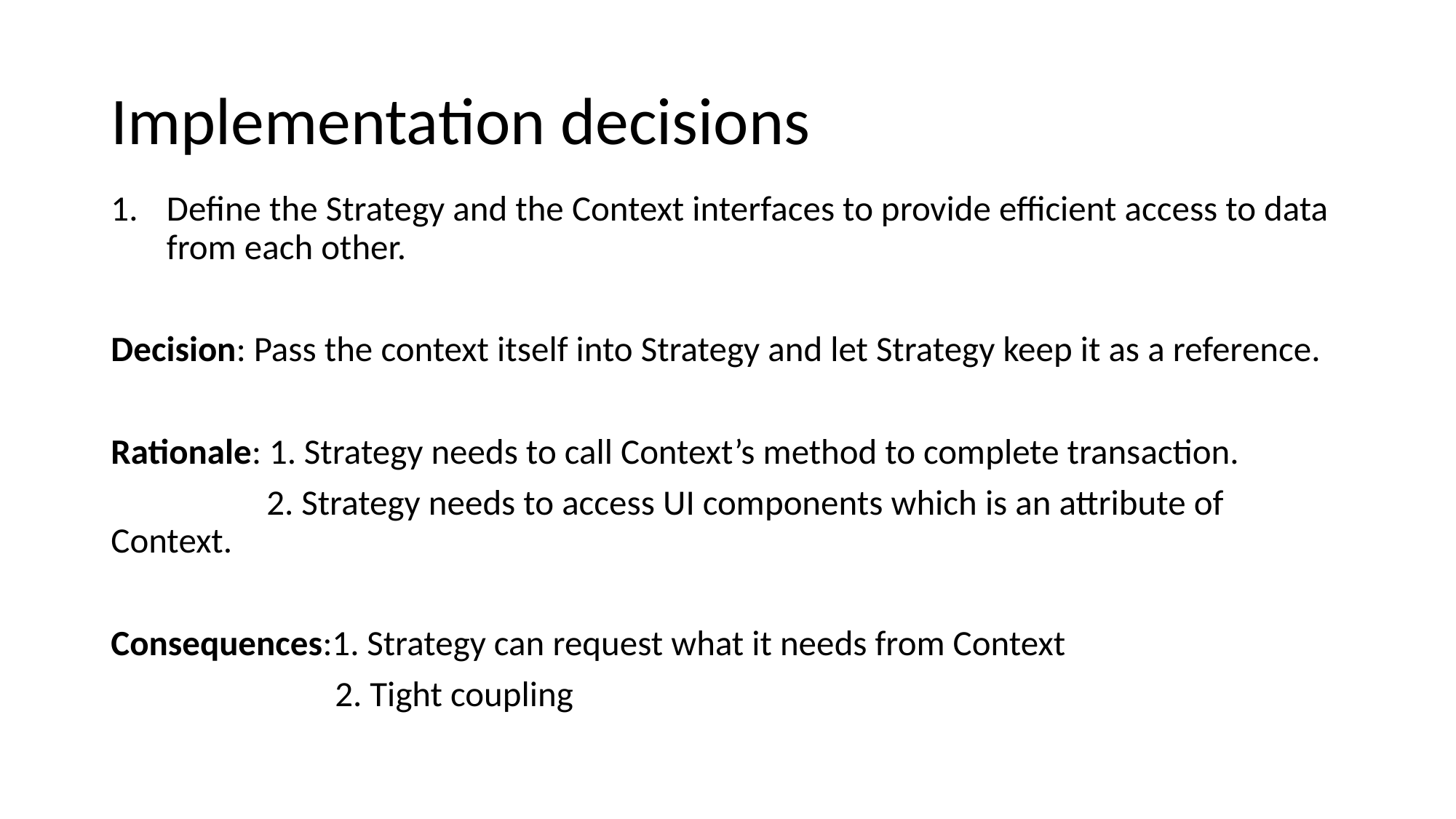

# Implementation decisions
Define the Strategy and the Context interfaces to provide efficient access to data from each other.

Decision: Pass the context itself into Strategy and let Strategy keep it as a reference.

Rationale: 1. Strategy needs to call Context’s method to complete transaction.
	        2. Strategy needs to access UI components which is an attribute of Context.

Consequences:1. Strategy can request what it needs from Context
                            2. Tight coupling